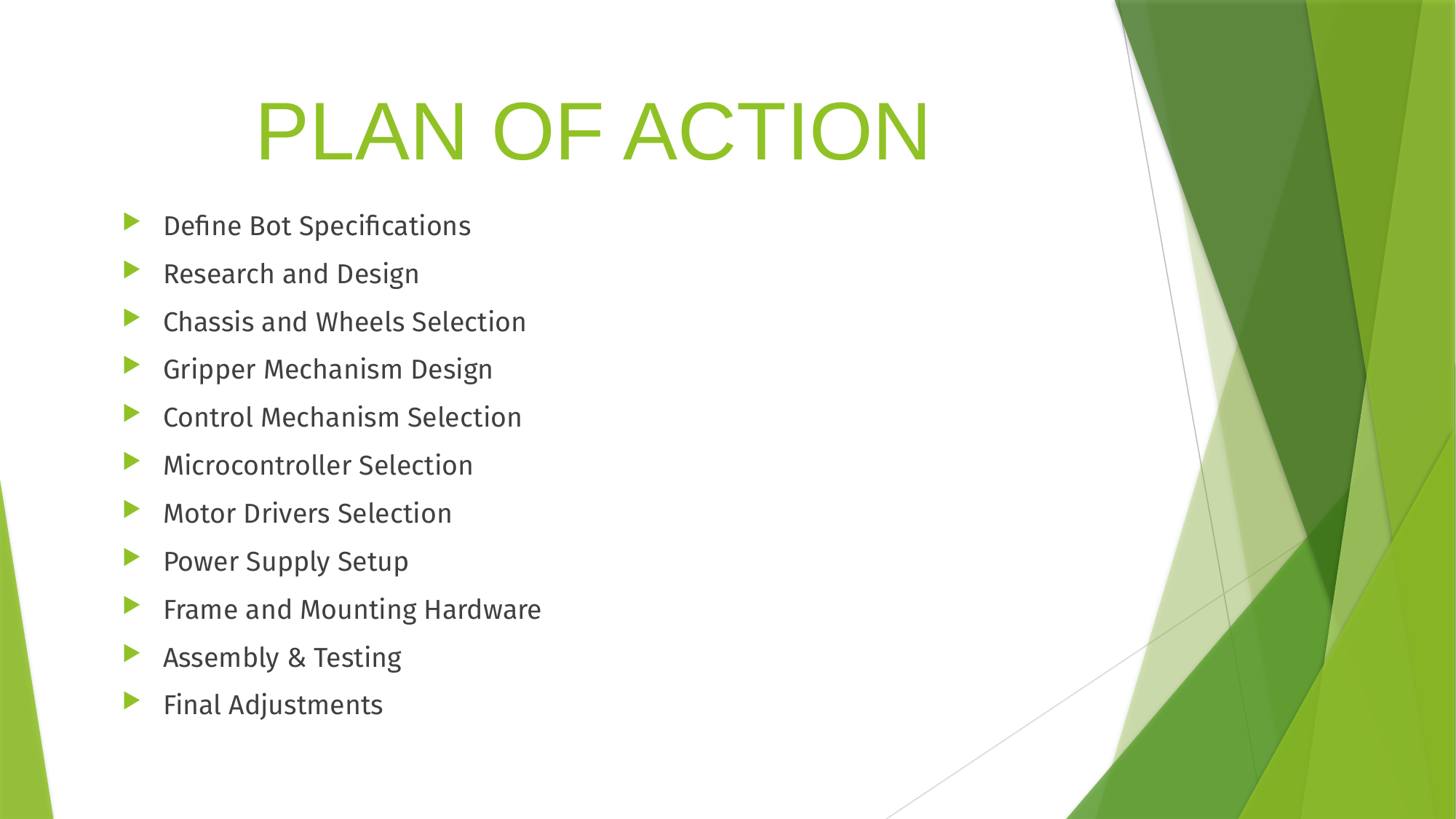

# PLAN OF ACTION
Define Bot Specifications
Research and Design
Chassis and Wheels Selection
Gripper Mechanism Design
Control Mechanism Selection
Microcontroller Selection
Motor Drivers Selection
Power Supply Setup
Frame and Mounting Hardware
Assembly & Testing
Final Adjustments